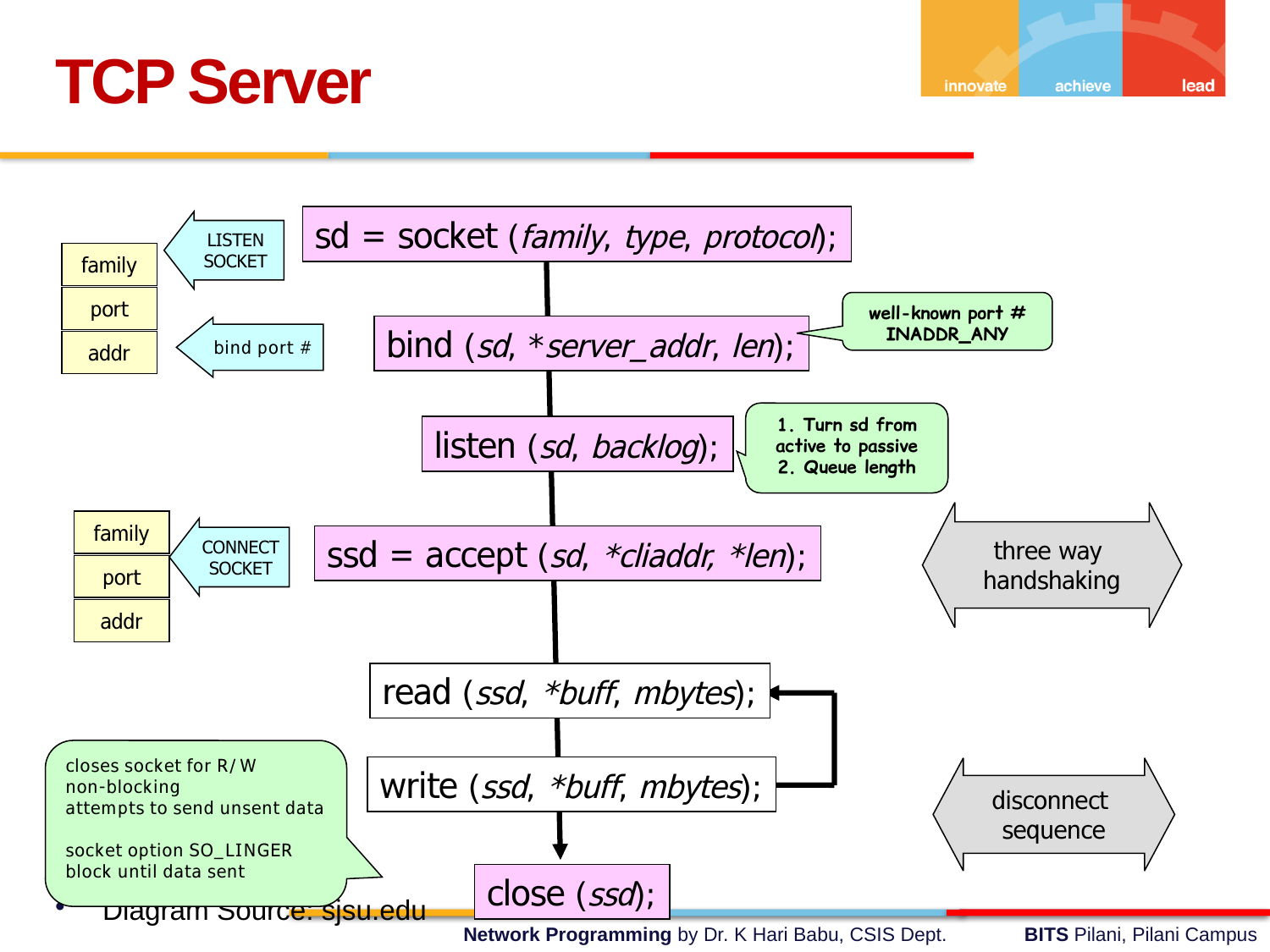

TCP Server

Diagram Source: sjsu.edu

sd = socket (family, type, protocol);
LISTEN
SOCKET
family
port
addr

well-known port #
INADDR_ANY
bind (sd, *server_addr, len);
bind port #
1. Turn sd from active to passive
2. Queue length
listen (sd, backlog);
three way
handshaking
family
port
addr
CONNECT
SOCKET
ssd = accept (sd, *cliaddr, *len);
read (ssd, *buff, mbytes);

closes socket for R/W
non-blocking
attempts to send unsent data
socket option SO_LINGER
block until data sent
write (ssd, *buff, mbytes);
disconnect
sequence
close (ssd);